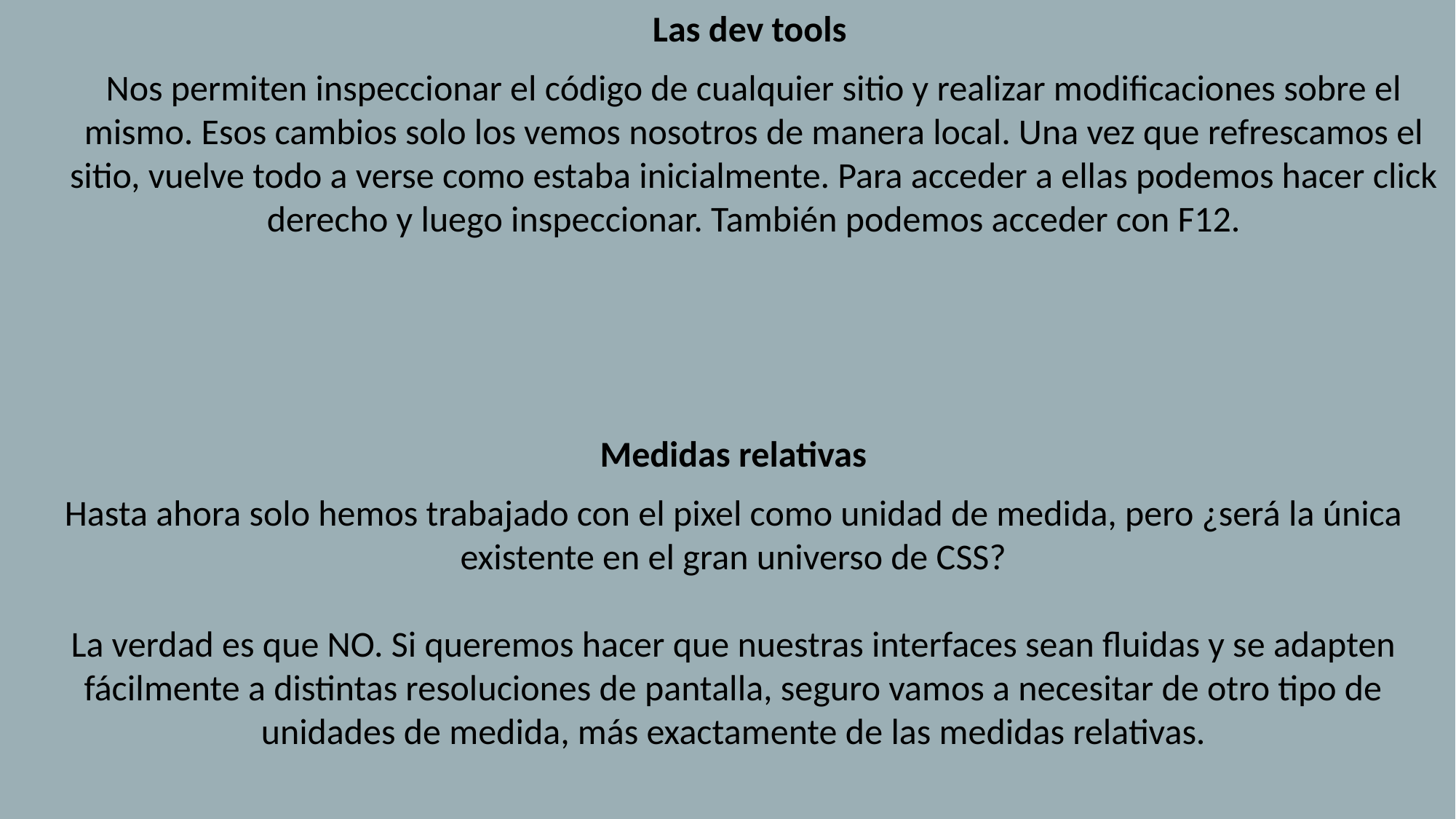

Las dev tools
Nos permiten inspeccionar el código de cualquier sitio y realizar modificaciones sobre el mismo. Esos cambios solo los vemos nosotros de manera local. Una vez que refrescamos el sitio, vuelve todo a verse como estaba inicialmente. Para acceder a ellas podemos hacer click derecho y luego inspeccionar. También podemos acceder con F12.

Medidas relativas
Hasta ahora solo hemos trabajado con el pixel como unidad de medida, pero ¿será la única existente en el gran universo de CSS?
La verdad es que NO. Si queremos hacer que nuestras interfaces sean fluidas y se adapten fácilmente a distintas resoluciones de pantalla, seguro vamos a necesitar de otro tipo de unidades de medida, más exactamente de las medidas relativas.